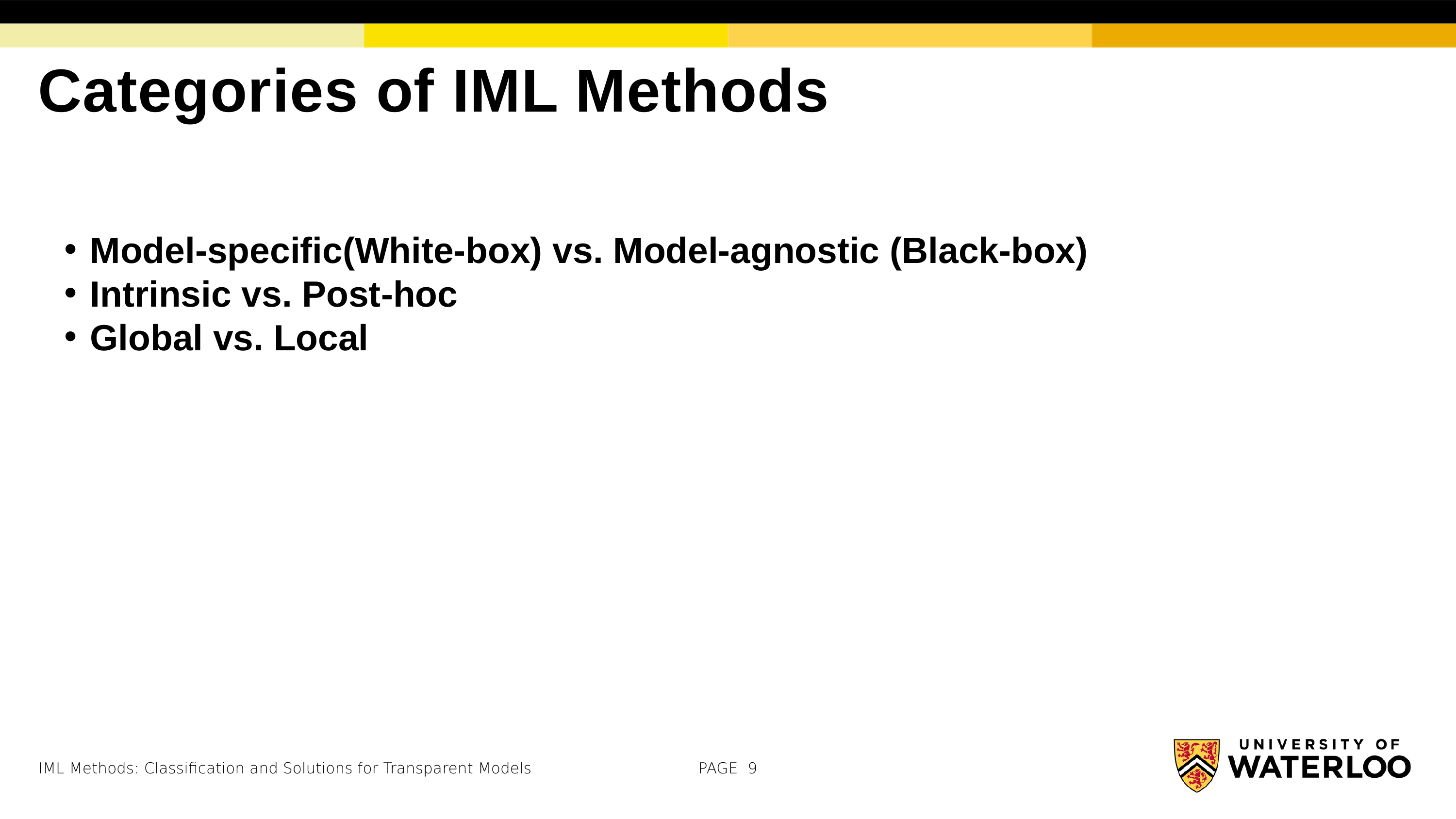

Categories of IML Methods
Model-specific(White-box) vs. Model-agnostic (Black-box)
Intrinsic vs. Post-hoc
Global vs. Local

IML Methods: Classification and Solutions for Transparent Models
PAGE  9